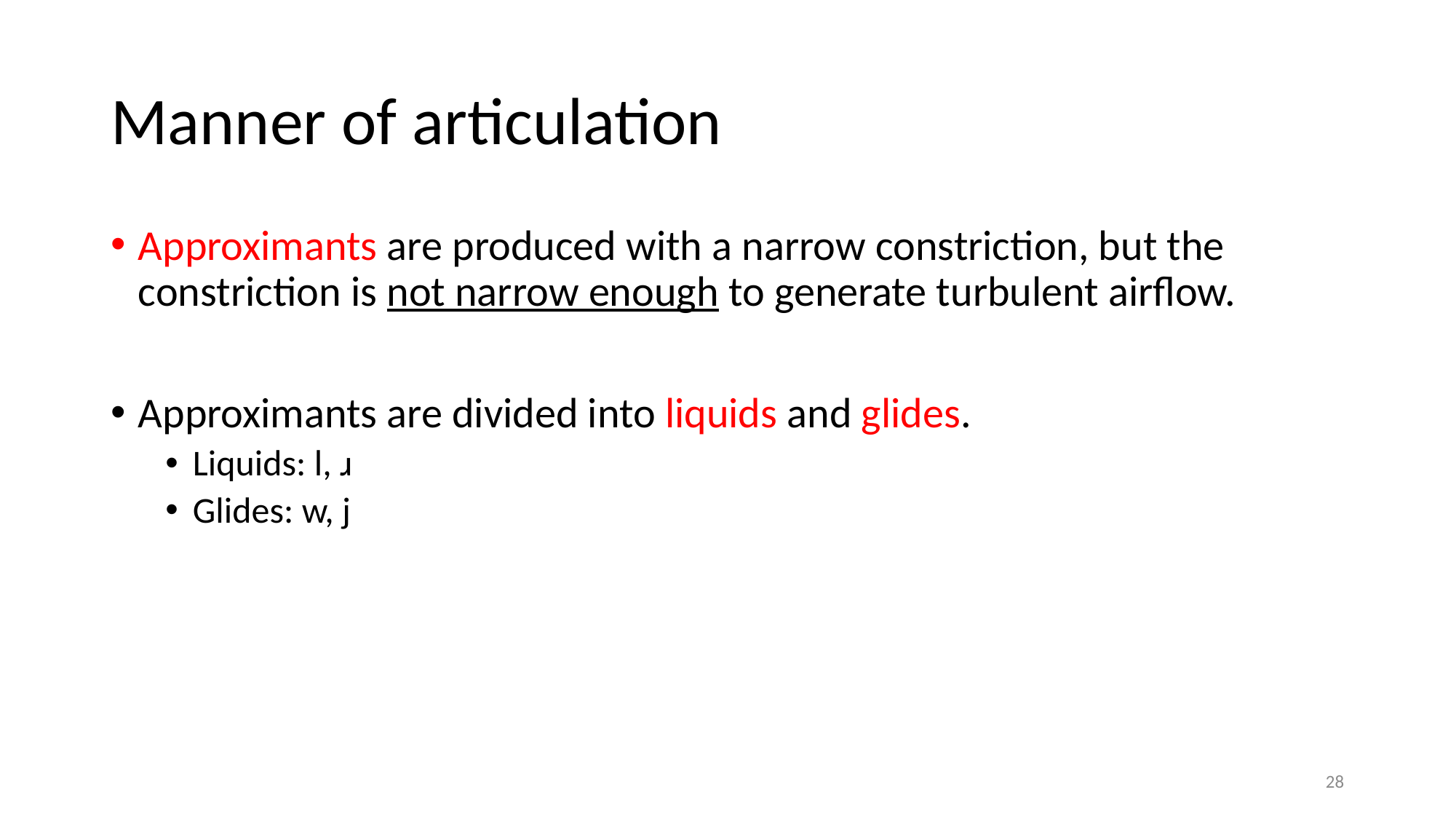

# Manner of articulation
Approximants are produced with a narrow constriction, but the constriction is not narrow enough to generate turbulent airflow.

Approximants are divided into liquids and glides.
Liquids: l, ɹ
Glides: w, j

28